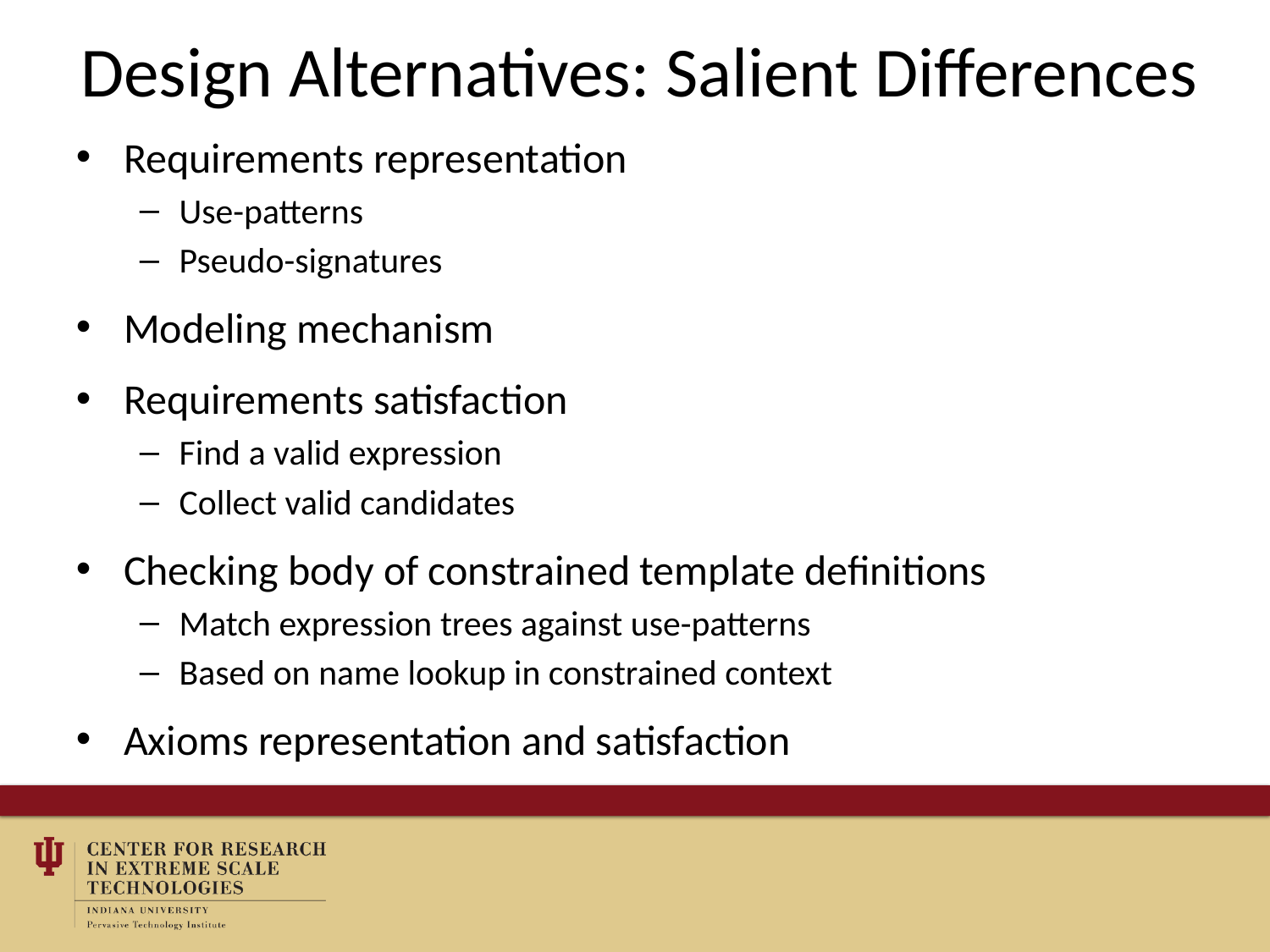

# Design Alternatives: Salient Differences
Requirements representation
Use-patterns
Pseudo-signatures

Modeling mechanism

Requirements satisfaction
Find a valid expression
Collect valid candidates

Checking body of constrained template definitions
Match expression trees against use-patterns
Based on name lookup in constrained context

Axioms representation and satisfaction